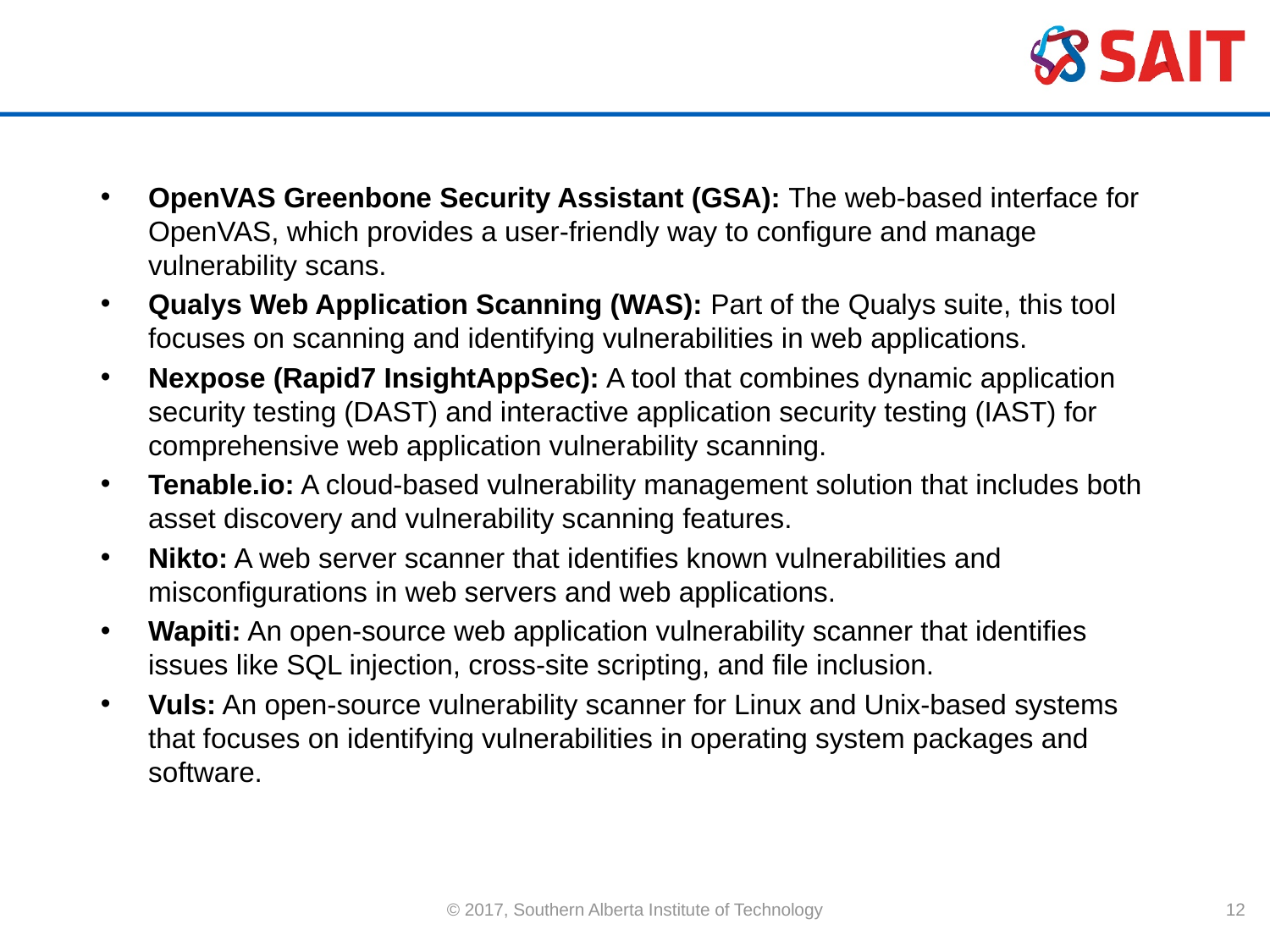

#
OpenVAS Greenbone Security Assistant (GSA): The web-based interface for OpenVAS, which provides a user-friendly way to configure and manage vulnerability scans.
Qualys Web Application Scanning (WAS): Part of the Qualys suite, this tool focuses on scanning and identifying vulnerabilities in web applications.
Nexpose (Rapid7 InsightAppSec): A tool that combines dynamic application security testing (DAST) and interactive application security testing (IAST) for comprehensive web application vulnerability scanning.
Tenable.io: A cloud-based vulnerability management solution that includes both asset discovery and vulnerability scanning features.
Nikto: A web server scanner that identifies known vulnerabilities and misconfigurations in web servers and web applications.
Wapiti: An open-source web application vulnerability scanner that identifies issues like SQL injection, cross-site scripting, and file inclusion.
Vuls: An open-source vulnerability scanner for Linux and Unix-based systems that focuses on identifying vulnerabilities in operating system packages and software.